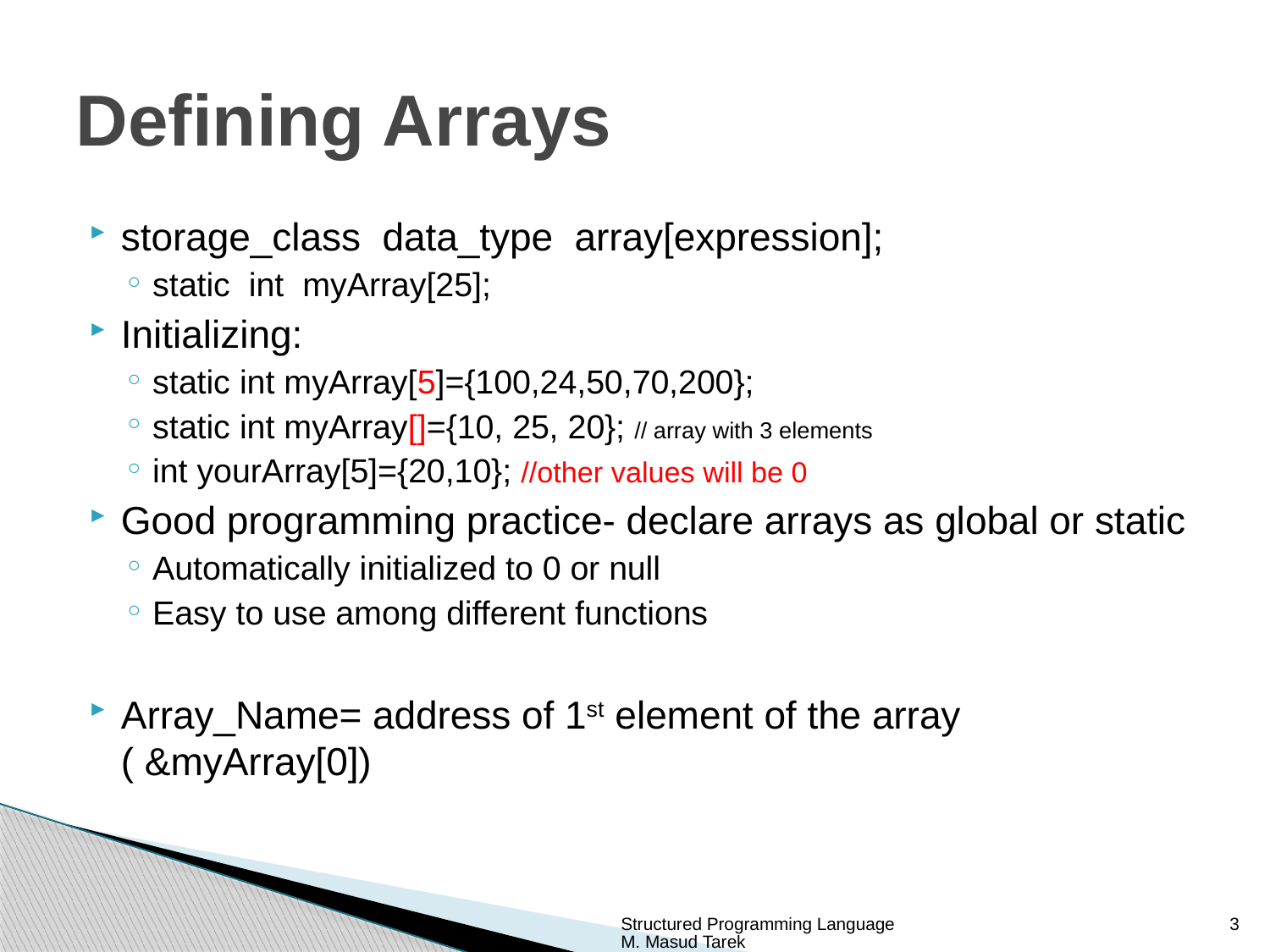

# Defining Arrays
storage_class  data_type  array[expression];
static  int  myArray[25];
Initializing:
static int myArray[5]={100,24,50,70,200};
static int myArray[]={10, 25, 20}; // array with 3 elements
int yourArray[5]={20,10}; //other values will be 0
Good programming practice- declare arrays as global or static
Automatically initialized to 0 or null
Easy to use among different functions

Array_Name= address of 1st element of the array ( &myArray[0])
Structured Programming Language     M. Masud Tarek
3